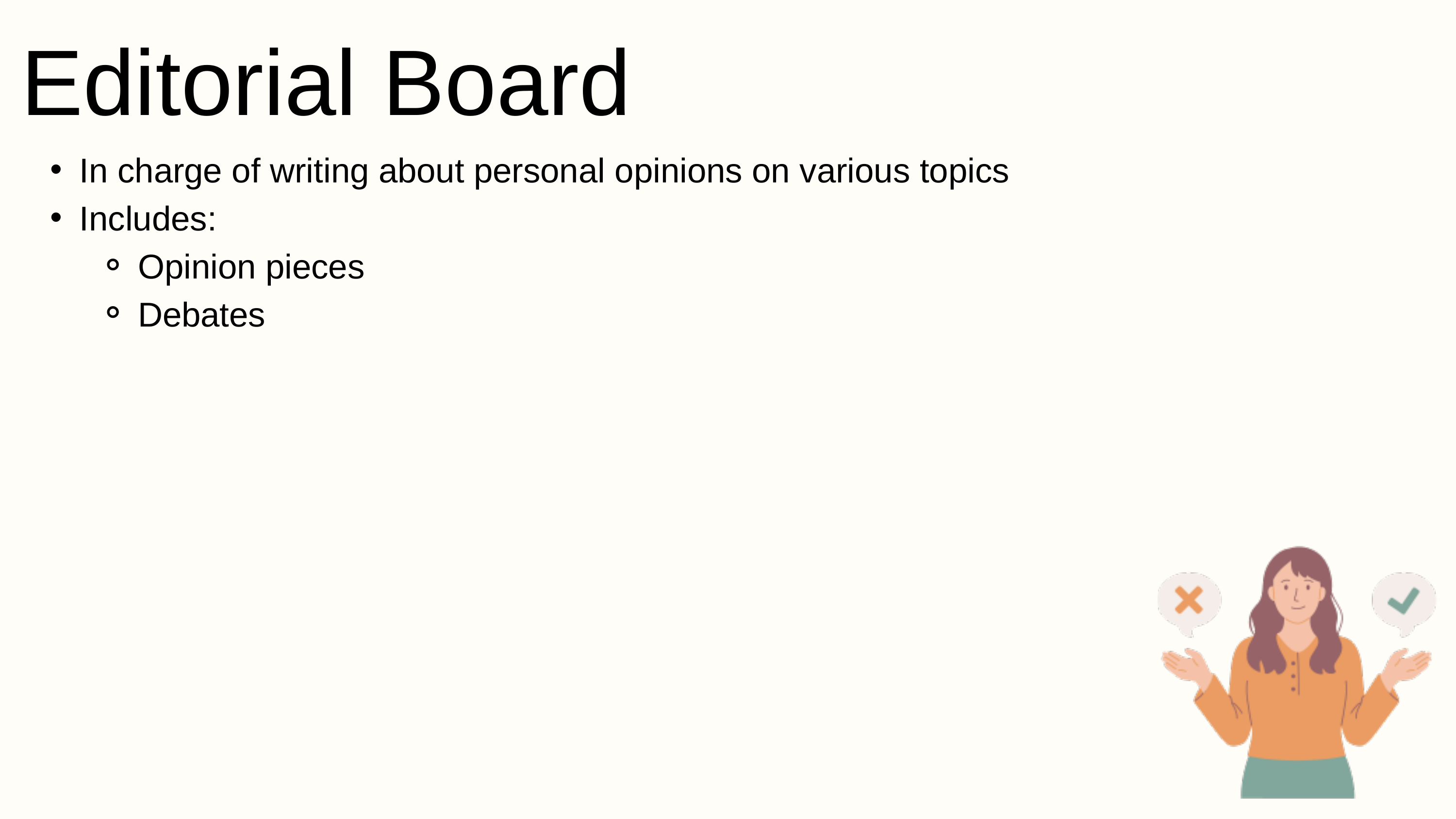

Editorial Board
In charge of writing about personal opinions on various topics
Includes:
Opinion pieces
Debates